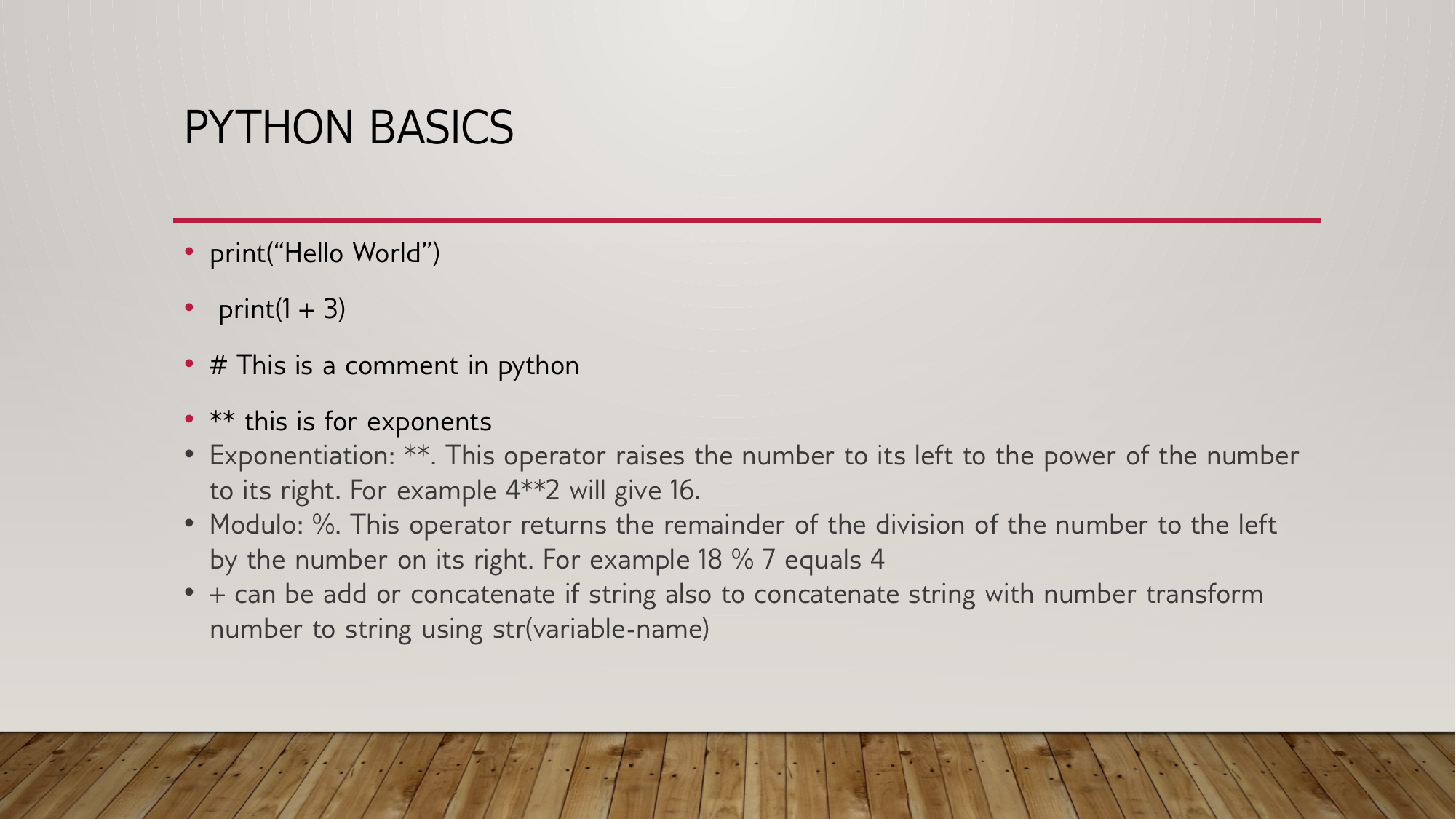

# Python basics
print(“Hello World”)
 print(1 + 3)
# This is a comment in python
** this is for exponents
Exponentiation: **. This operator raises the number to its left to the power of the number to its right. For example 4**2 will give 16.
Modulo: %. This operator returns the remainder of the division of the number to the left by the number on its right. For example 18 % 7 equals 4
+ can be add or concatenate if string also to concatenate string with number transform number to string using str(variable-name)